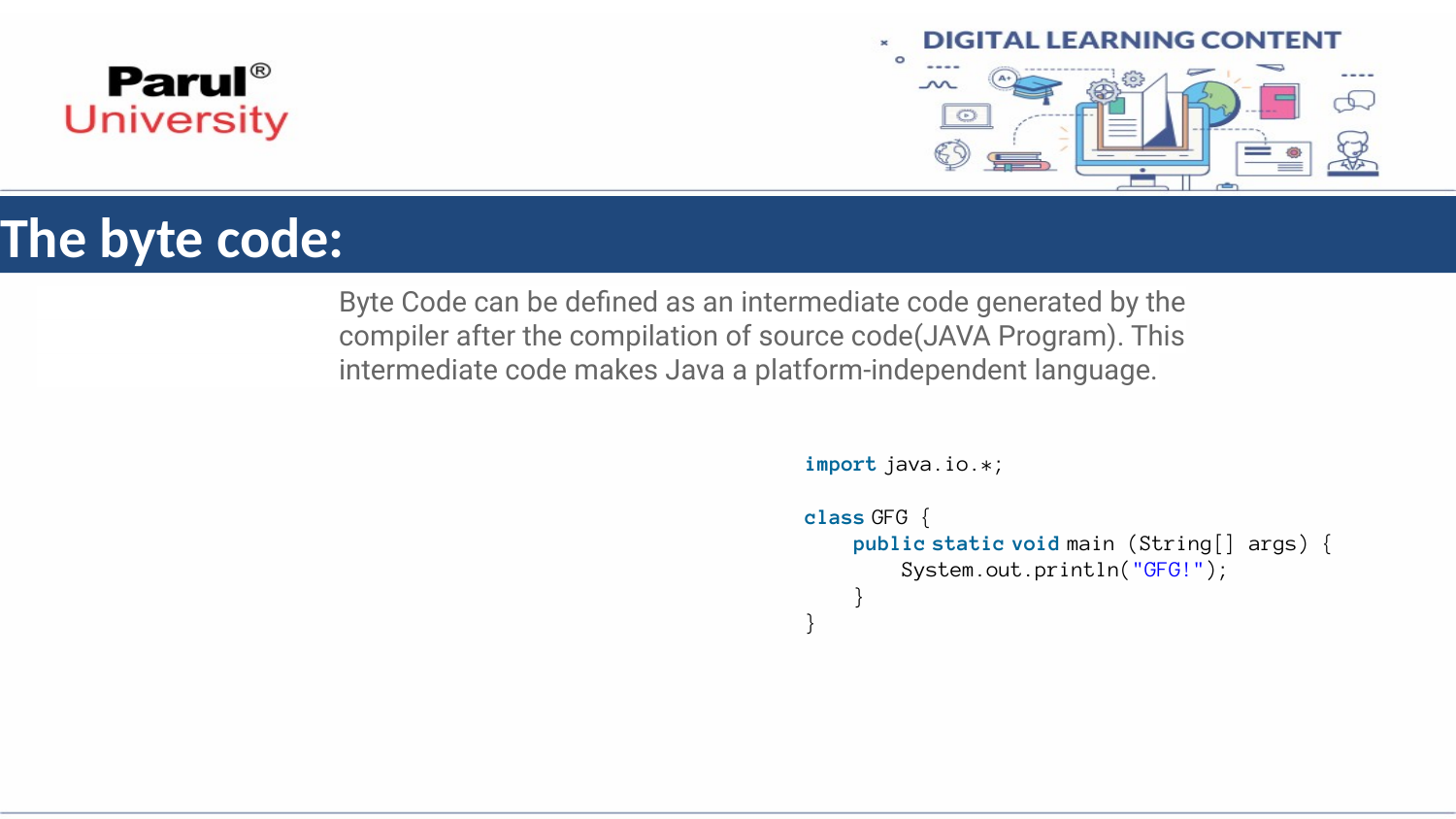

# The byte code:
                                           Byte Code can be defined as an intermediate code generated by the
                                           compiler after the compilation of source code(JAVA Program). This
                                           intermediate code makes Java a platform-independent language.
import java.io.*;

class GFG {
    public static void main (String[] args) {
        System.out.println("GFG!");
    }
}